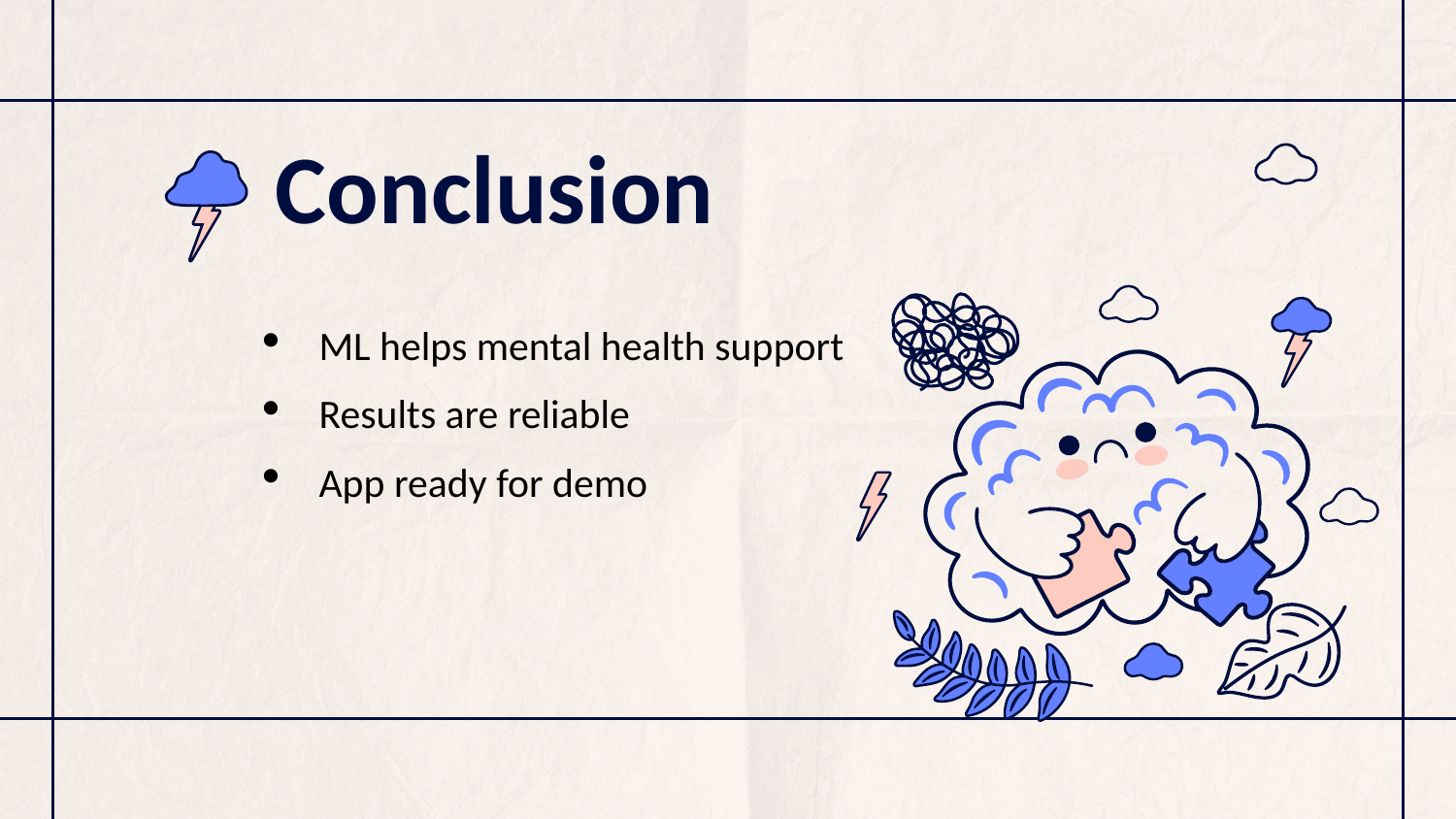

# Conclusion

ML helps mental health support
Results are reliable
App ready for demo